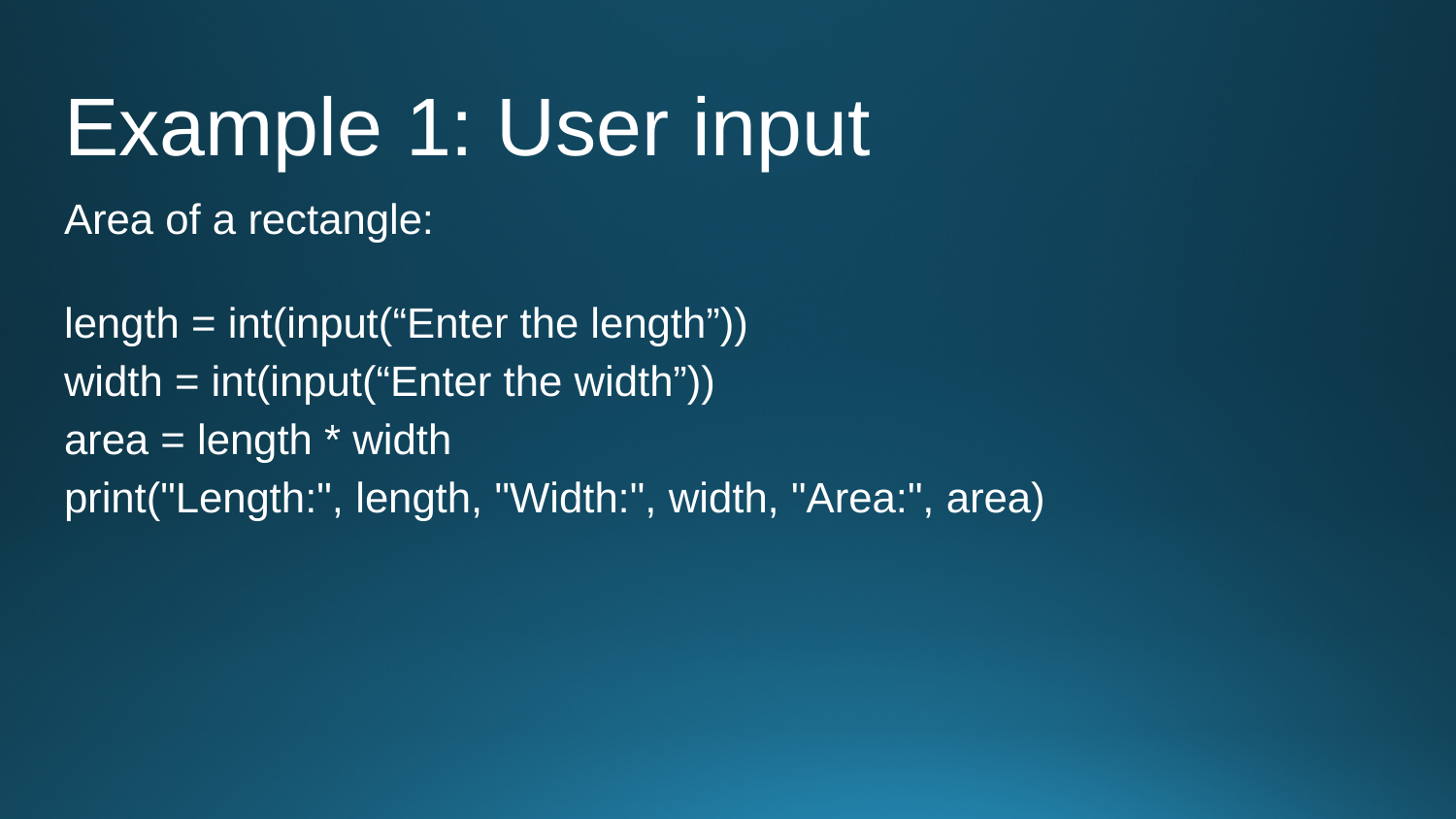

# Example 1: User input
Area of a rectangle:

length = int(input(“Enter the length”))
width = int(input(“Enter the width”))
area = length * width
print("Length:", length, "Width:", width, "Area:", area)